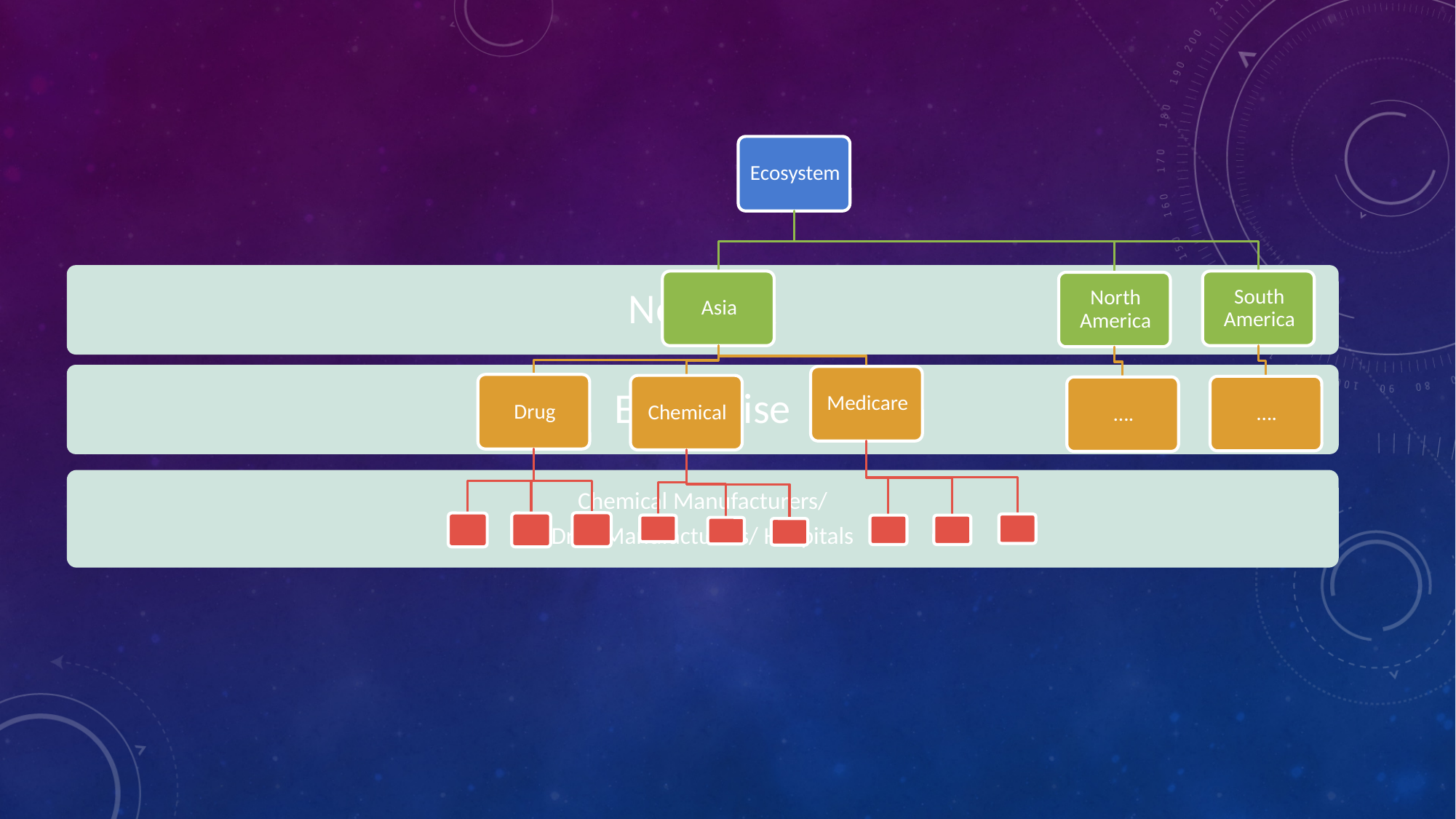

Chemical Manufacturers/
Drug Manufacturers/ Hospitals
Enterprise
Network
Ecosystem
Asia
Drug

Chemical

Medicare

North America
….
South America
….
#